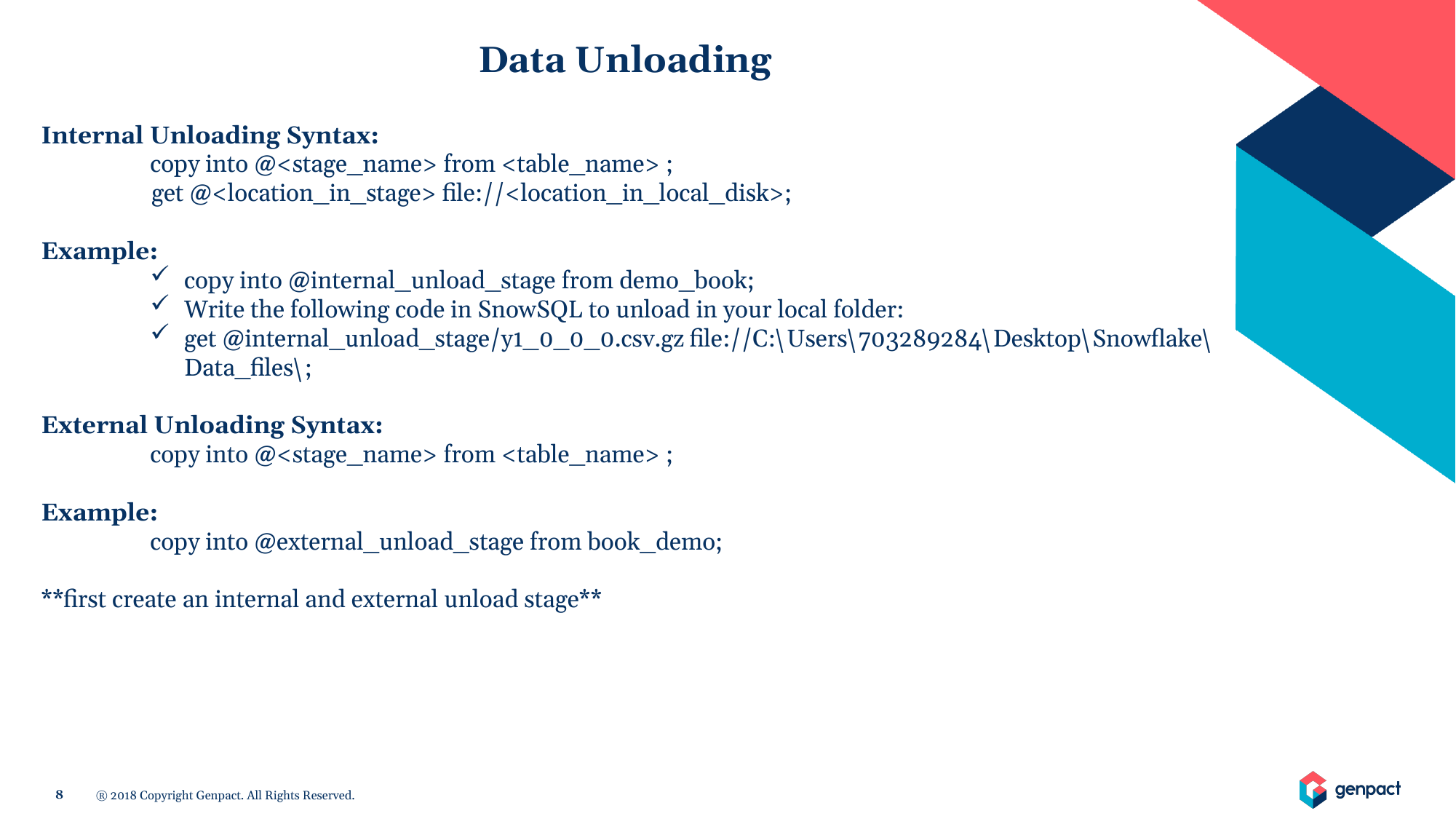

Data Unloading
Internal Unloading Syntax:
	copy into @<stage_name> from <table_name> ;
                   get @<location_in_stage> file://<location_in_local_disk>;

Example:
copy into @internal_unload_stage from demo_book;
Write the following code in SnowSQL to unload in your local folder:
get @internal_unload_stage/y1_0_0_0.csv.gz file://C:\Users\703289284\Desktop\Snowflake\Data_files\;

External Unloading Syntax:
	copy into @<stage_name> from <table_name> ;

Example:
	copy into @external_unload_stage from book_demo;

**first create an internal and external unload stage**